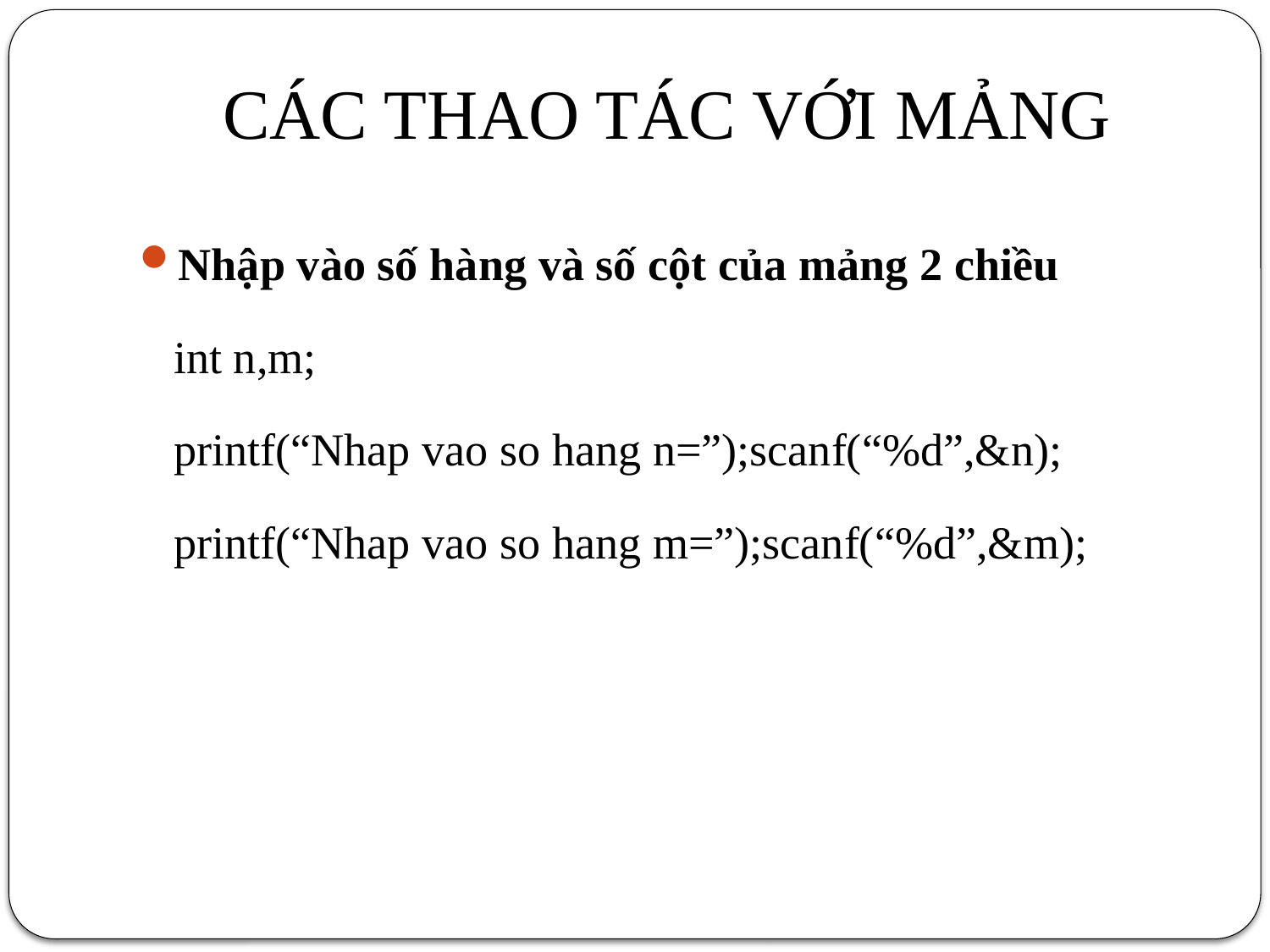

# CÁC THAO TÁC VỚI MẢNG
Nhập vào số hàng và số cột của mảng 2 chiều
   int n,m;
   printf(“Nhap vao so hang n=”);scanf(“%d”,&n);
   printf(“Nhap vao so hang m=”);scanf(“%d”,&m);